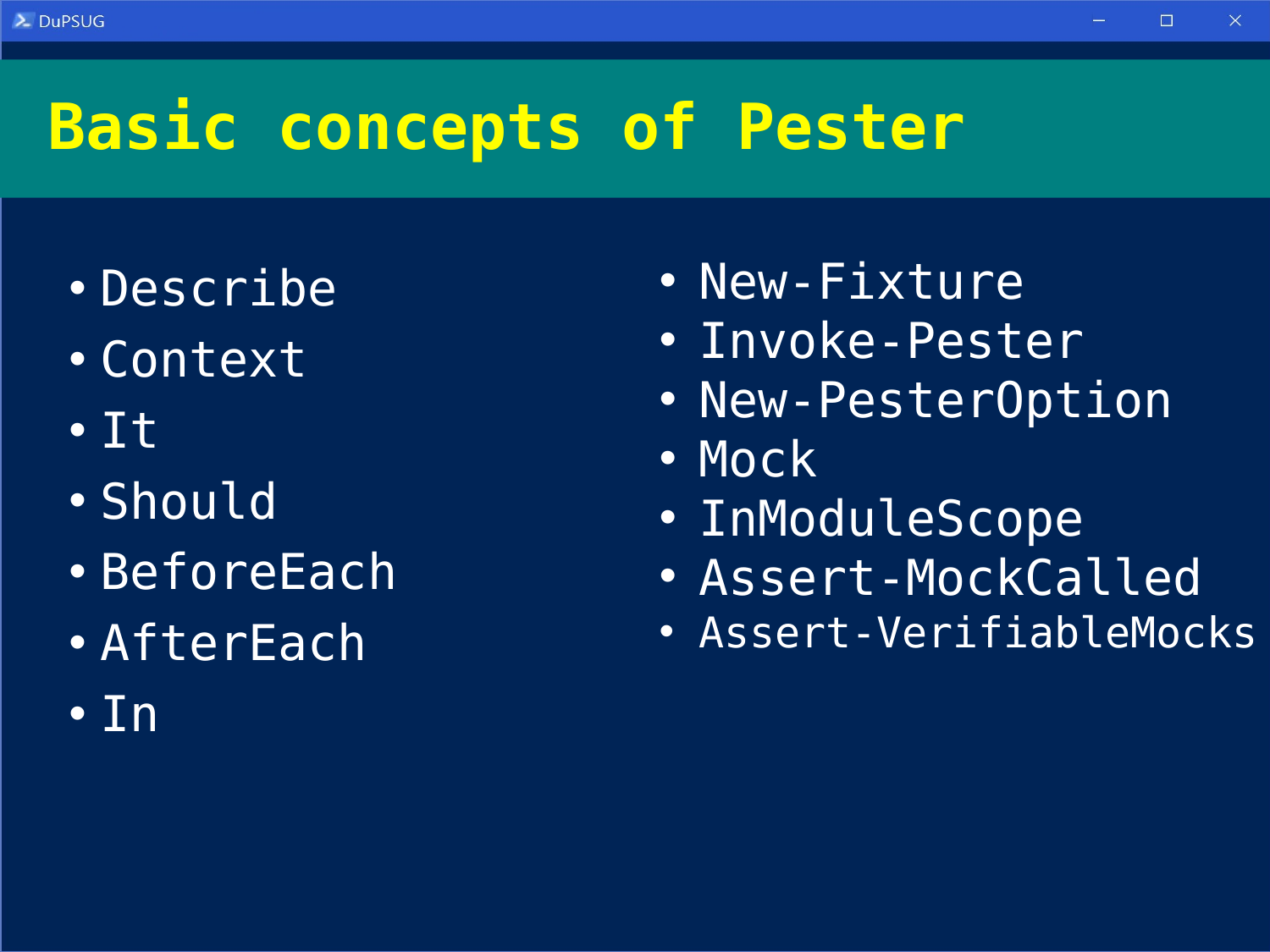

# Basic concepts of Pester

New-Fixture
Invoke-Pester
New-PesterOption
Mock
InModuleScope
Assert-MockCalled
Assert-VerifiableMocks
Describe
Context
It
Should
BeforeEach
AfterEach
In